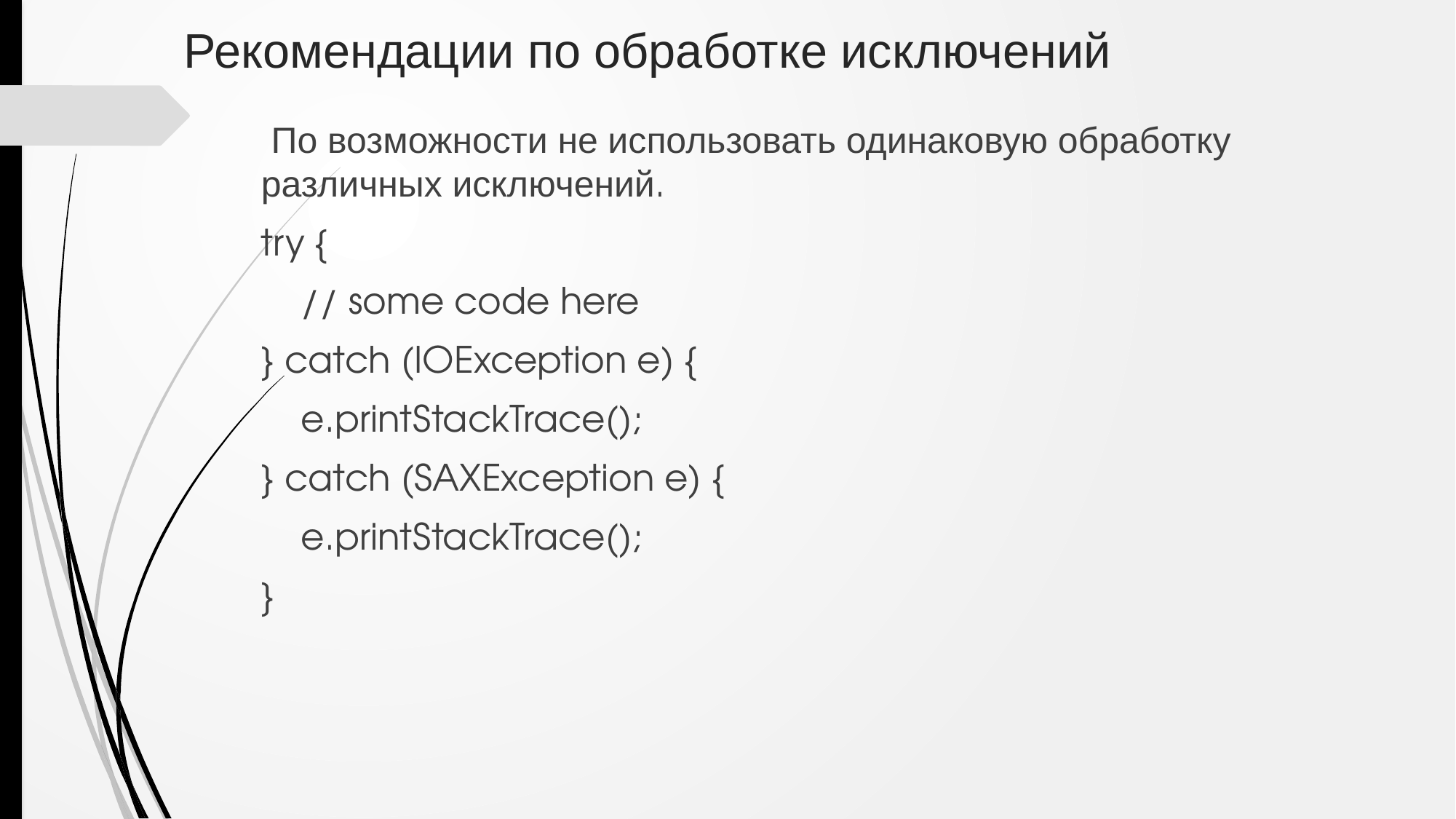

# Рекомендации по обработке исключений
 По возможности не использовать одинаковую обработку различных исключений.
try {
    // some code here
} catch (IOException e) {
    e.printStackTrace();
} catch (SAXException e) {
    e.printStackTrace();
}